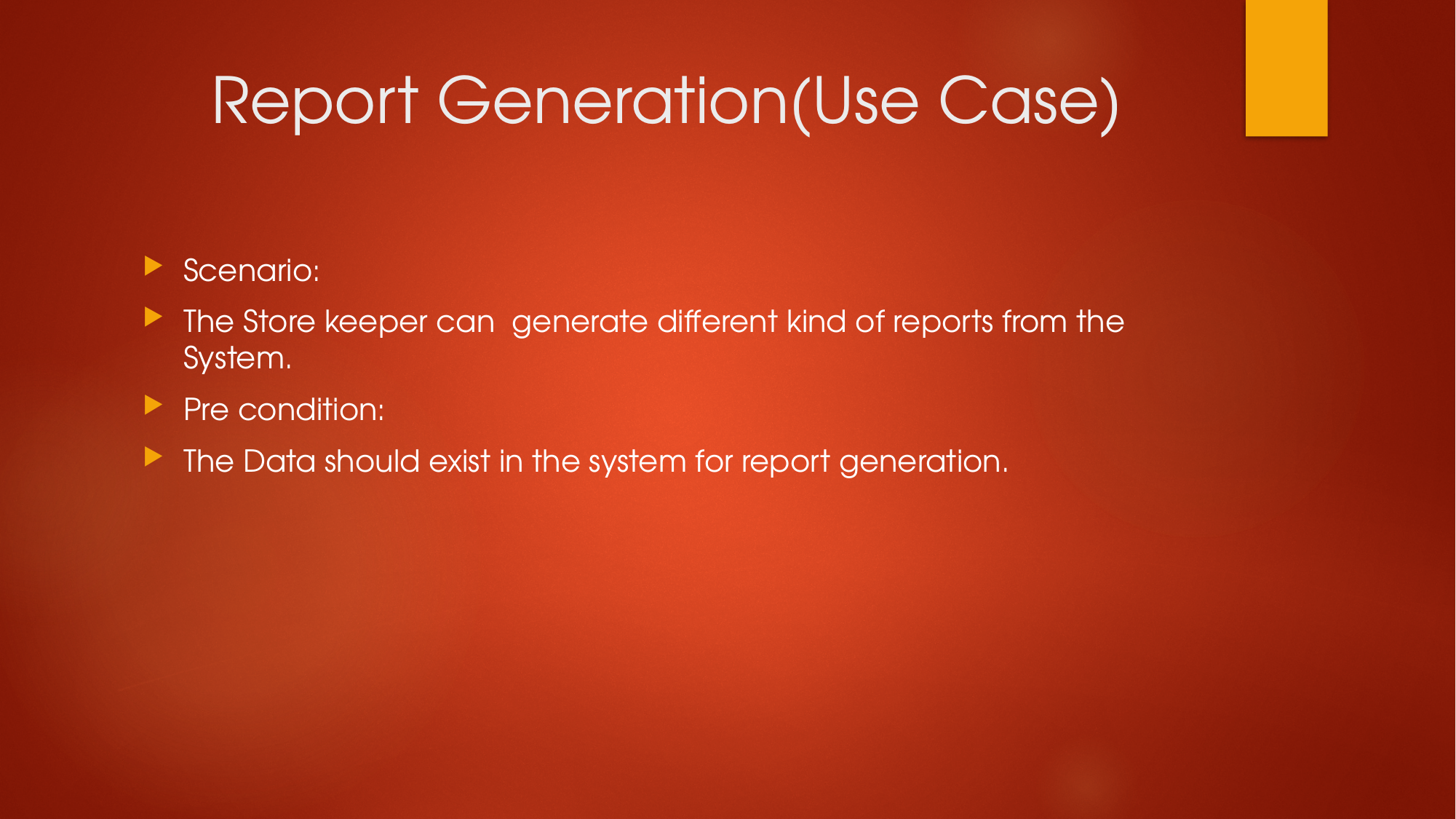

# Report Generation(Use Case)
Scenario:
The Store keeper can  generate different kind of reports from the System.
Pre condition:
The Data should exist in the system for report generation.